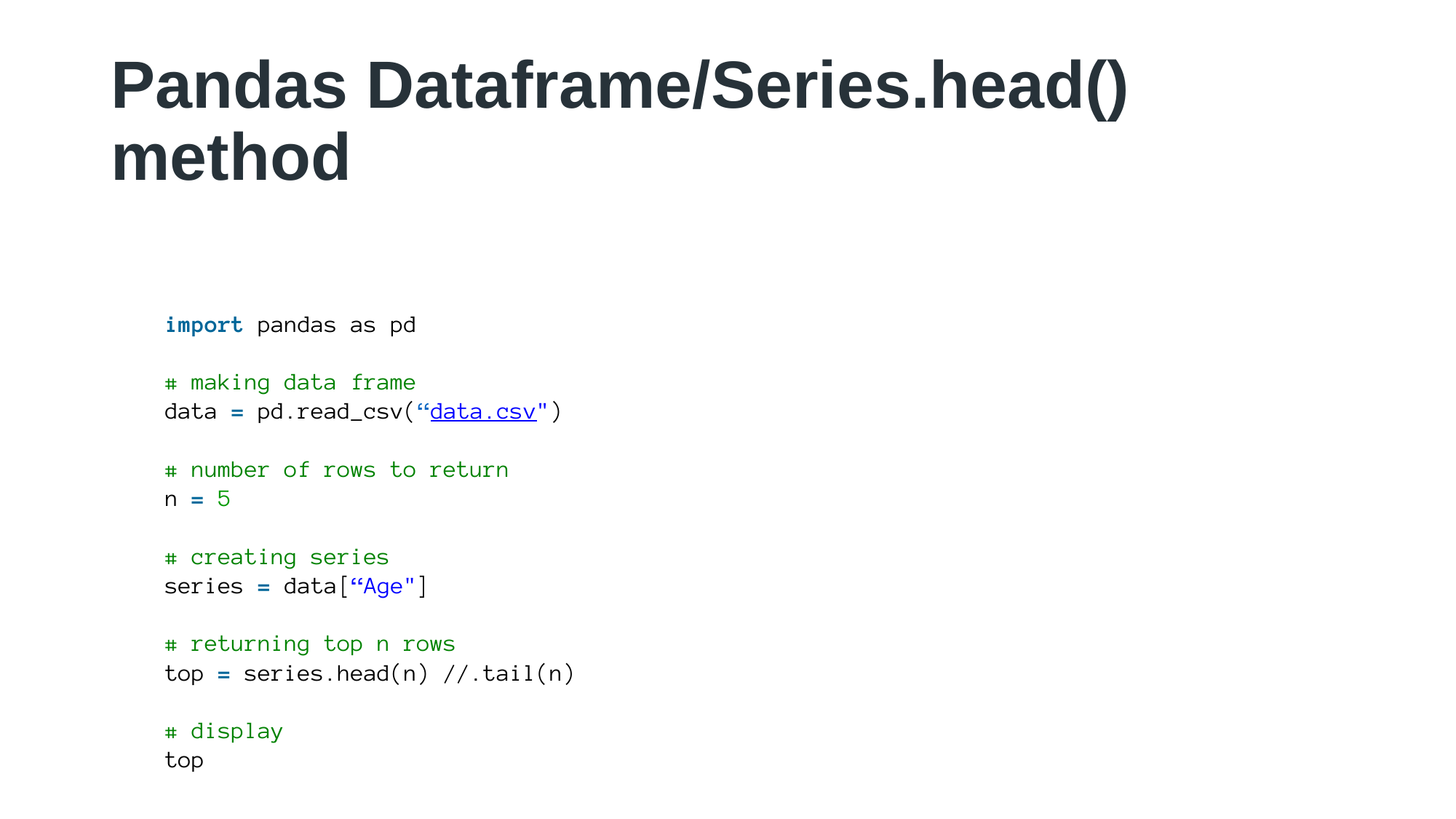

# Pandas Dataframe/Series.head() method
import pandas as pd

# making data frame
data = pd.read_csv(“data.csv")

# number of rows to return
n = 5

# creating series
series = data[“Age"]

# returning top n rows
top = series.head(n) //.tail(n)

# display
top